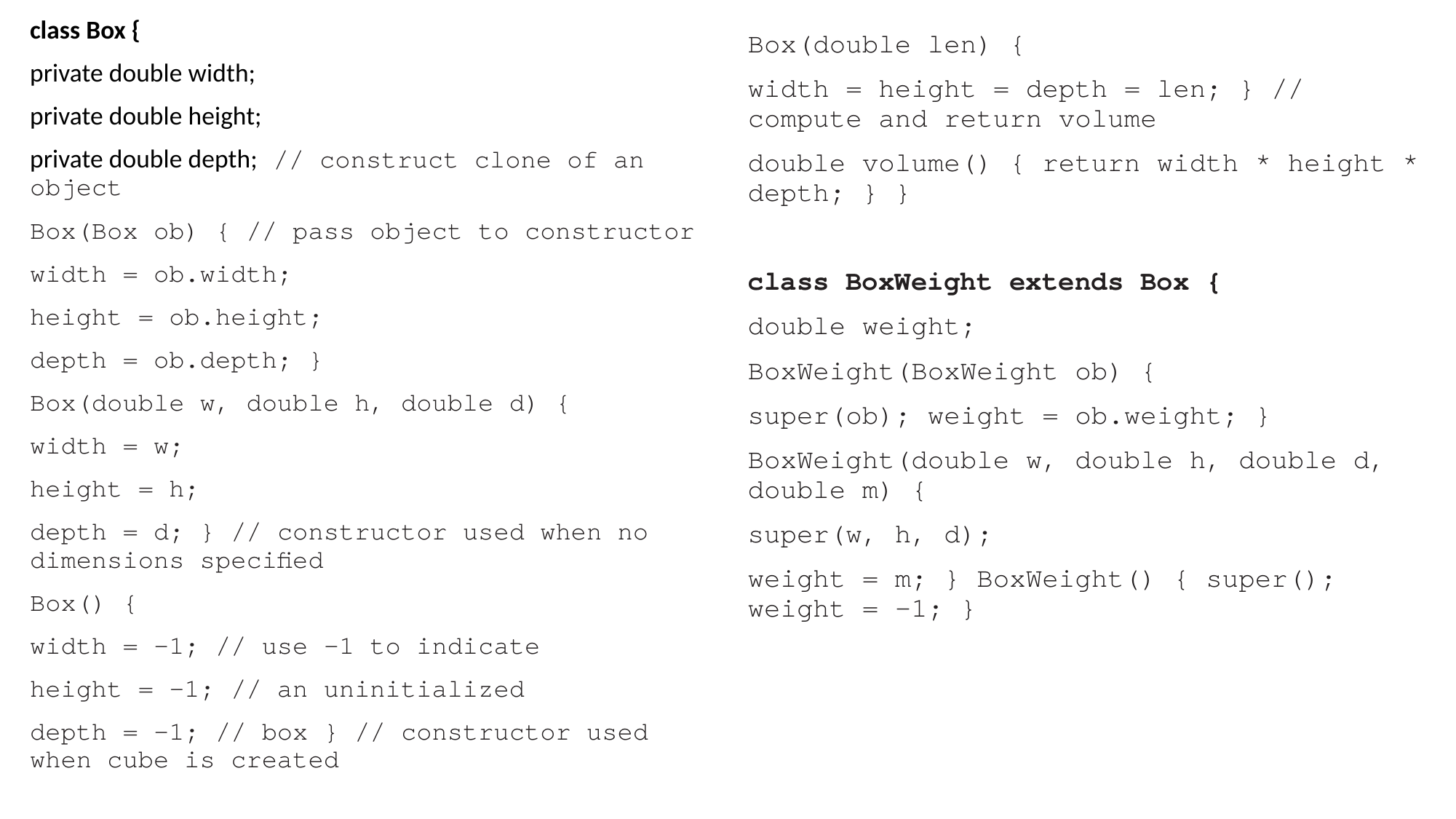

class Box {
private double width;
private double height;
private double depth; // construct clone of an object
Box(Box ob) { // pass object to constructor
width = ob.width;
height = ob.height;
depth = ob.depth; }
Box(double w, double h, double d) {
width = w;
height = h;
depth = d; } // constructor used when no dimensions specified
Box() {
width = -1; // use -1 to indicate
height = -1; // an uninitialized
depth = -1; // box } // constructor used when cube is created
Box(double len) {
width = height = depth = len; } // compute and return volume
double volume() { return width * height * depth; } }

class BoxWeight extends Box {
double weight;
BoxWeight(BoxWeight ob) {
super(ob); weight = ob.weight; }
BoxWeight(double w, double h, double d, double m) {
super(w, h, d);
weight = m; } BoxWeight() { super(); weight = -1; }